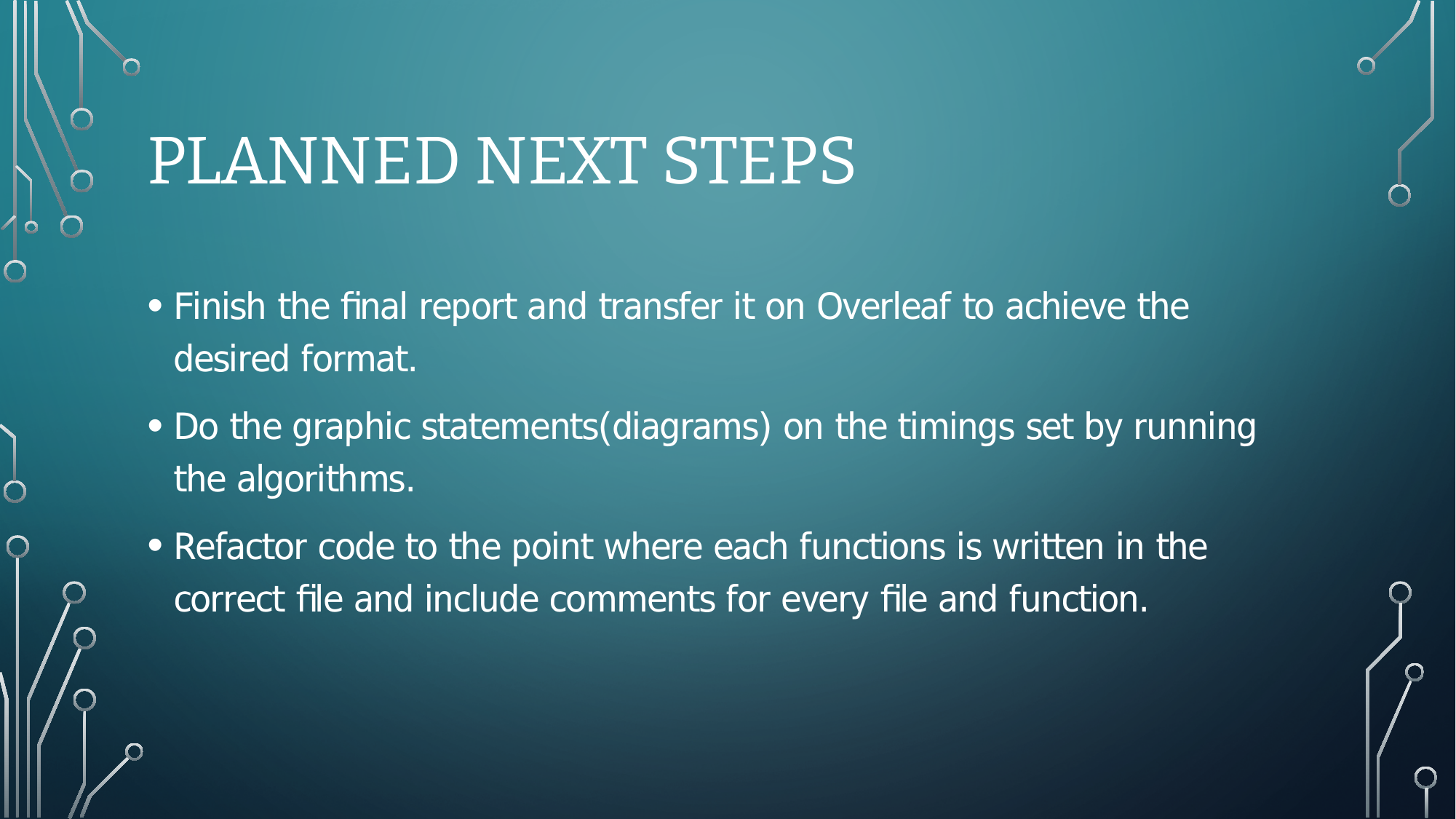

# Planned next steps
Finish the final report and transfer it on Overleaf to achieve the desired format.
Do the graphic statements(diagrams) on the timings set by running the algorithms.
Refactor code to the point where each functions is written in the correct file and include comments for every file and function.